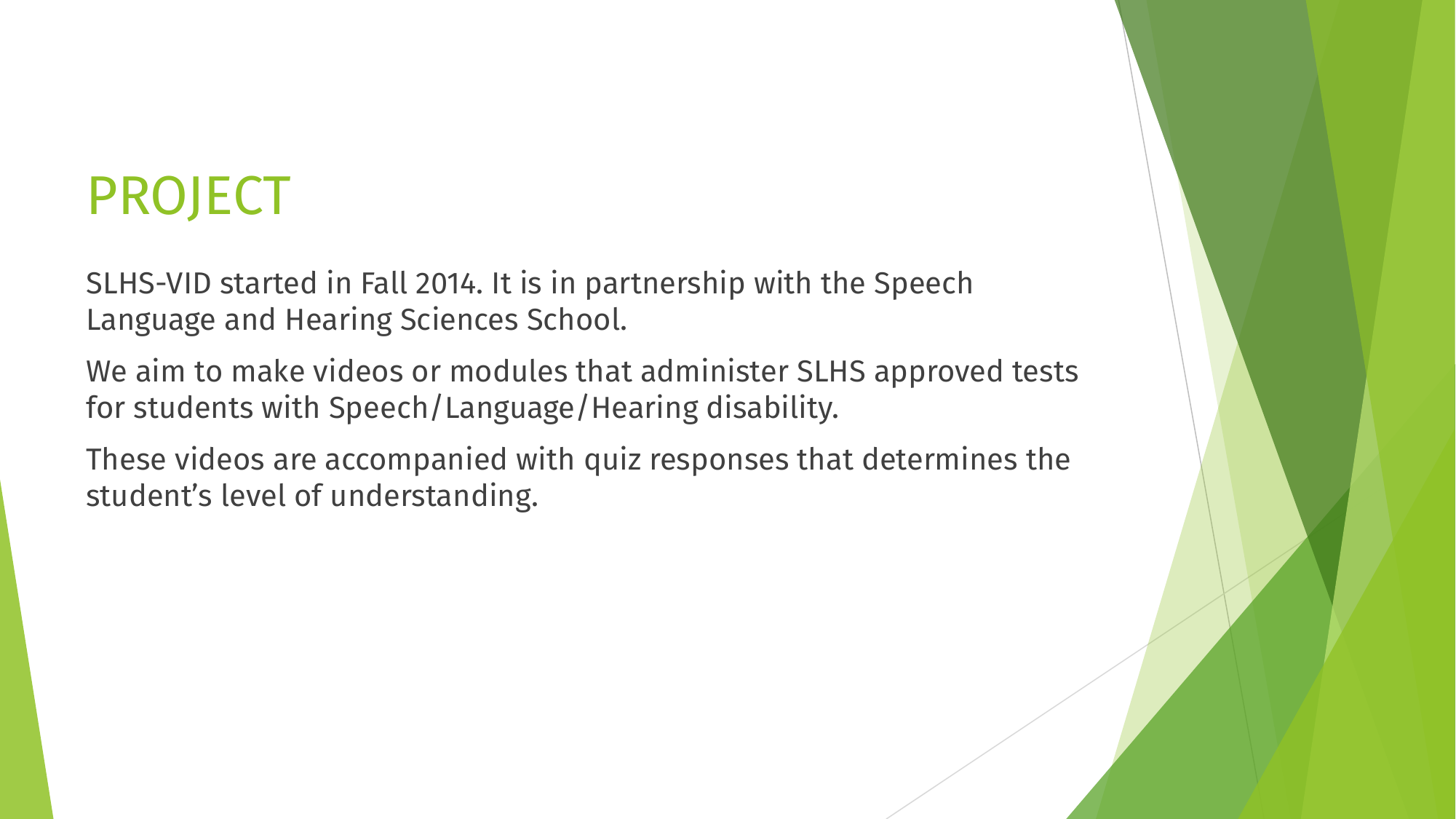

# PROJECT
SLHS-VID started in Fall 2014. It is in partnership with the Speech Language and Hearing Sciences School.
We aim to make videos or modules that administer SLHS approved tests for students with Speech/Language/Hearing disability.
These videos are accompanied with quiz responses that determines the student’s level of understanding.